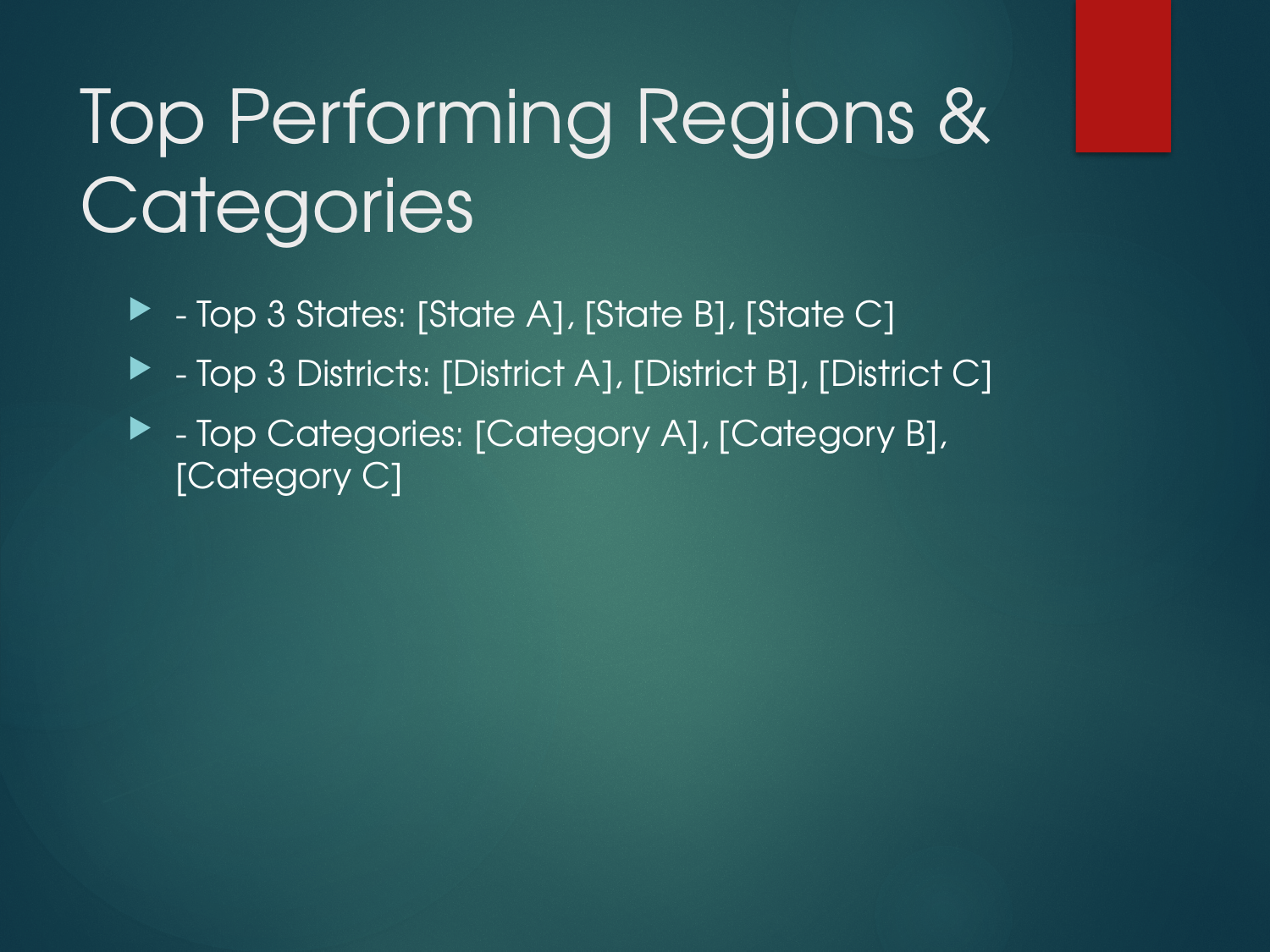

# Top Performing Regions & Categories
- Top 3 States: [State A], [State B], [State C]
- Top 3 Districts: [District A], [District B], [District C]
- Top Categories: [Category A], [Category B], [Category C]